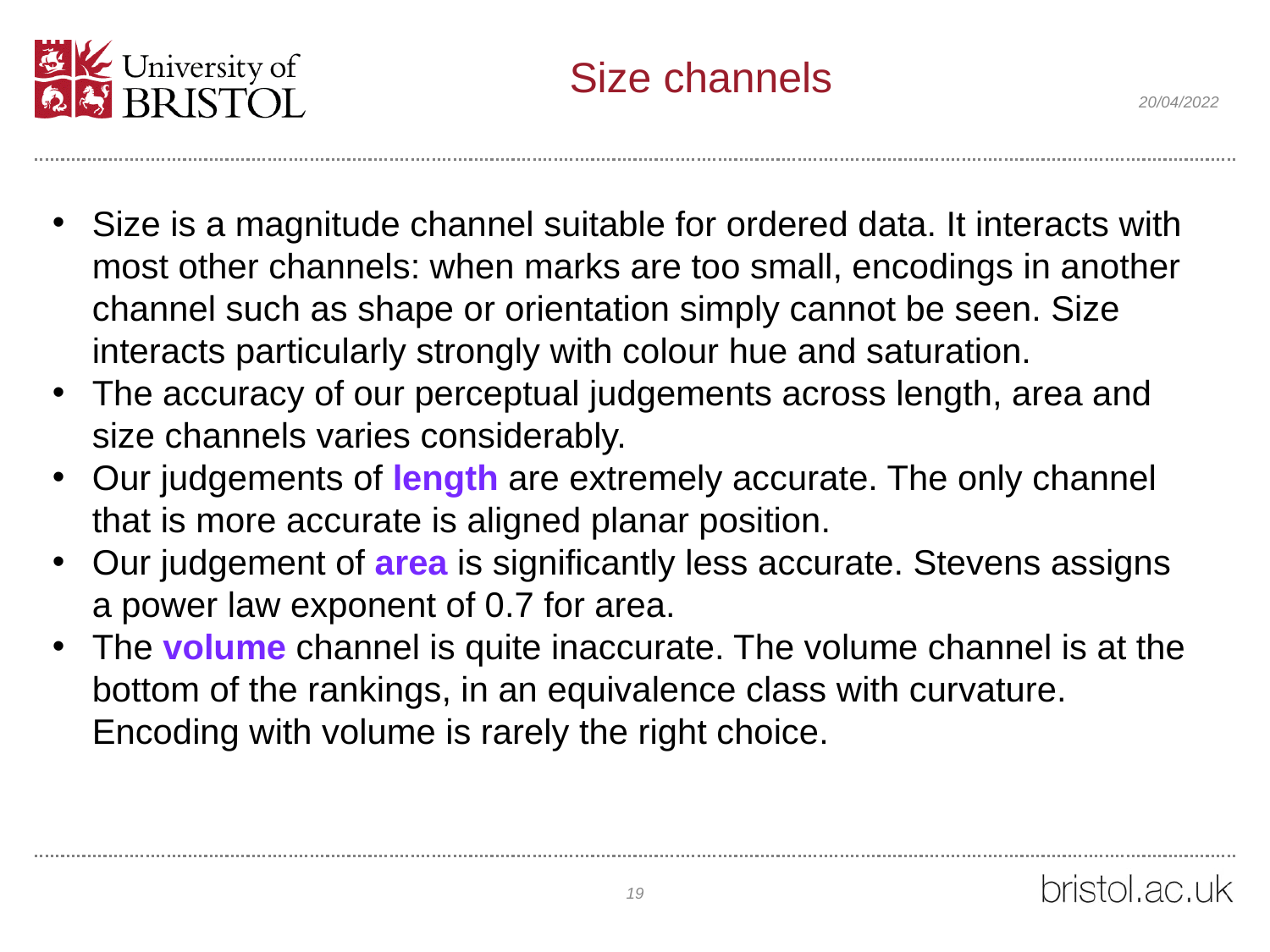

# Size channels
20/04/2022
Size is a magnitude channel suitable for ordered data. It interacts with most other channels: when marks are too small, encodings in another channel such as shape or orientation simply cannot be seen. Size interacts particularly strongly with colour hue and saturation.
The accuracy of our perceptual judgements across length, area and size channels varies considerably.
Our judgements of length are extremely accurate. The only channel that is more accurate is aligned planar position.
Our judgement of area is significantly less accurate. Stevens assigns a power law exponent of 0.7 for area.
The volume channel is quite inaccurate. The volume channel is at the bottom of the rankings, in an equivalence class with curvature. Encoding with volume is rarely the right choice.

19